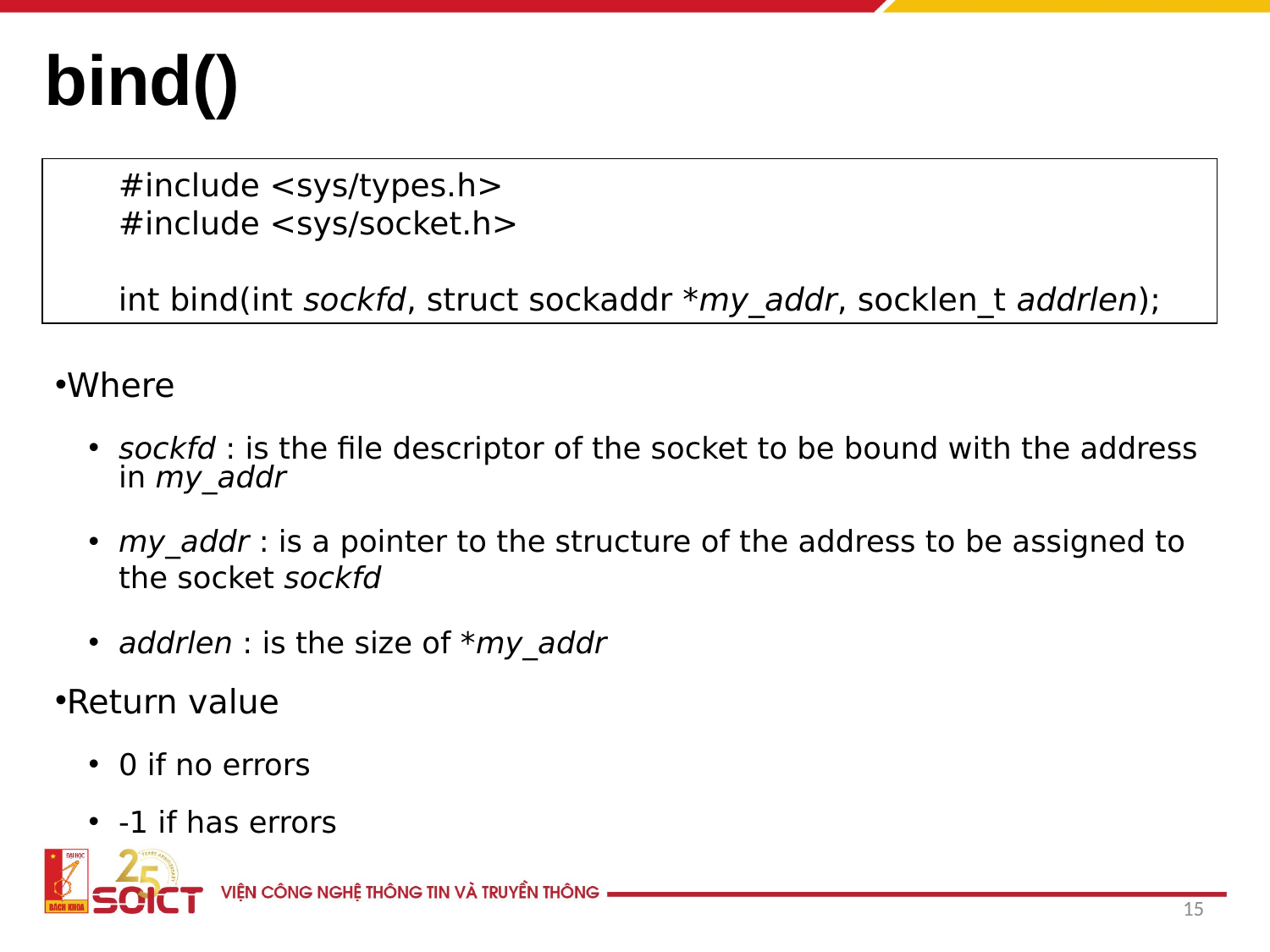

# bind()
#include <sys/types.h>
#include <sys/socket.h>

int bind(int sockfd, struct sockaddr *my_addr, socklen_t addrlen);
Where

sockfd : is the file descriptor of the socket to be bound with the address in my_addr

my_addr : is a pointer to the structure of the address to be assigned to the socket sockfd

addrlen : is the size of *my_addr

Return value

0 if no errors

-1 if has errors
15